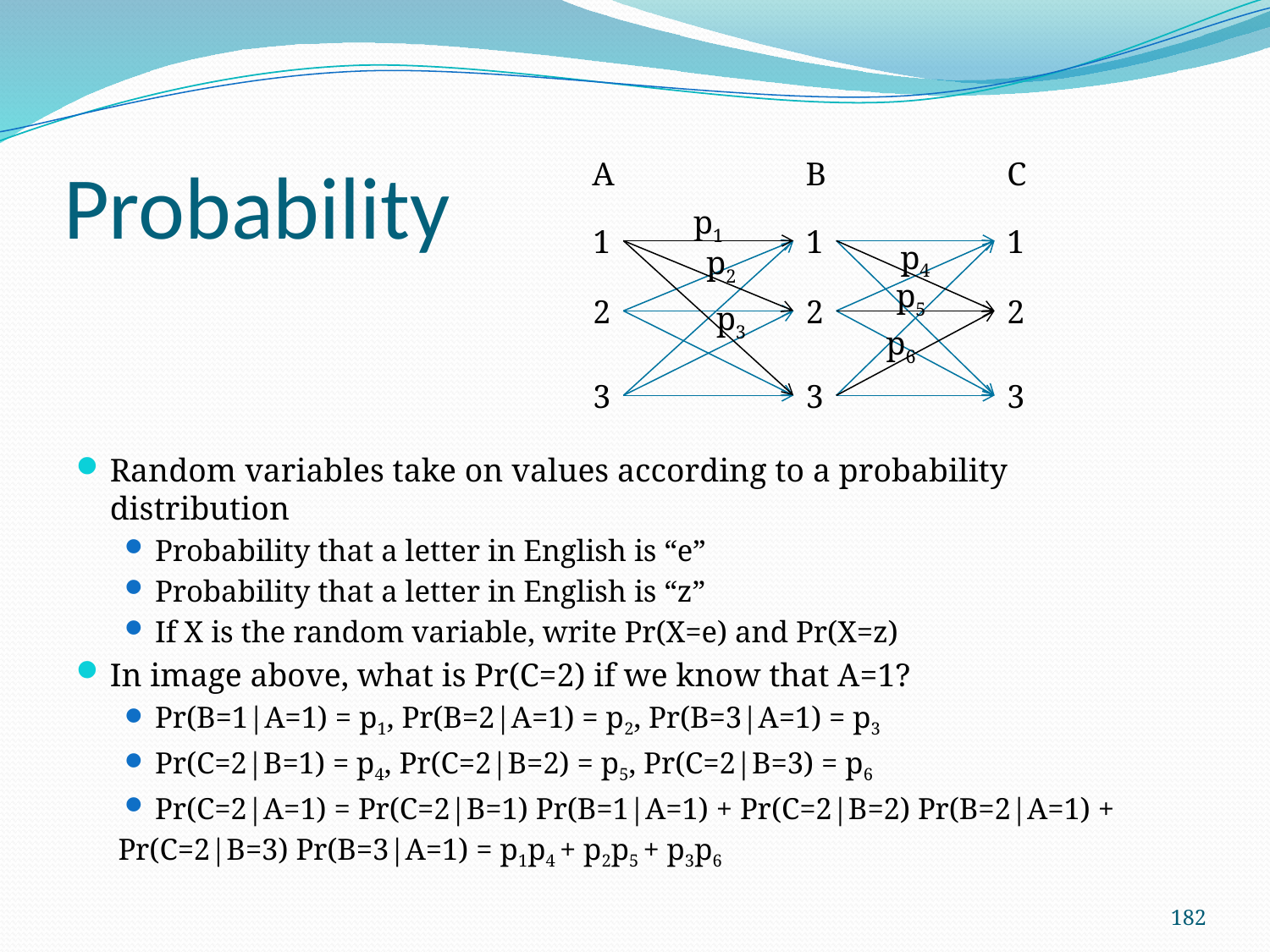

# Probability
C
A
B
p1
1
1
1
p4
p2
p5
2
2
2
p3
p6
3
3
3
Random variables take on values according to a probability distribution
Probability that a letter in English is “e”
Probability that a letter in English is “z”
If X is the random variable, write Pr(X=e) and Pr(X=z)
In image above, what is Pr(C=2) if we know that A=1?
Pr(B=1|A=1) = p1, Pr(B=2|A=1) = p2, Pr(B=3|A=1) = p3
Pr(C=2|B=1) = p4, Pr(C=2|B=2) = p5, Pr(C=2|B=3) = p6
Pr(C=2|A=1) = Pr(C=2|B=1) Pr(B=1|A=1) + Pr(C=2|B=2) Pr(B=2|A=1) +
	Pr(C=2|B=3) Pr(B=3|A=1) = p1p4 + p2p5 + p3p6
182